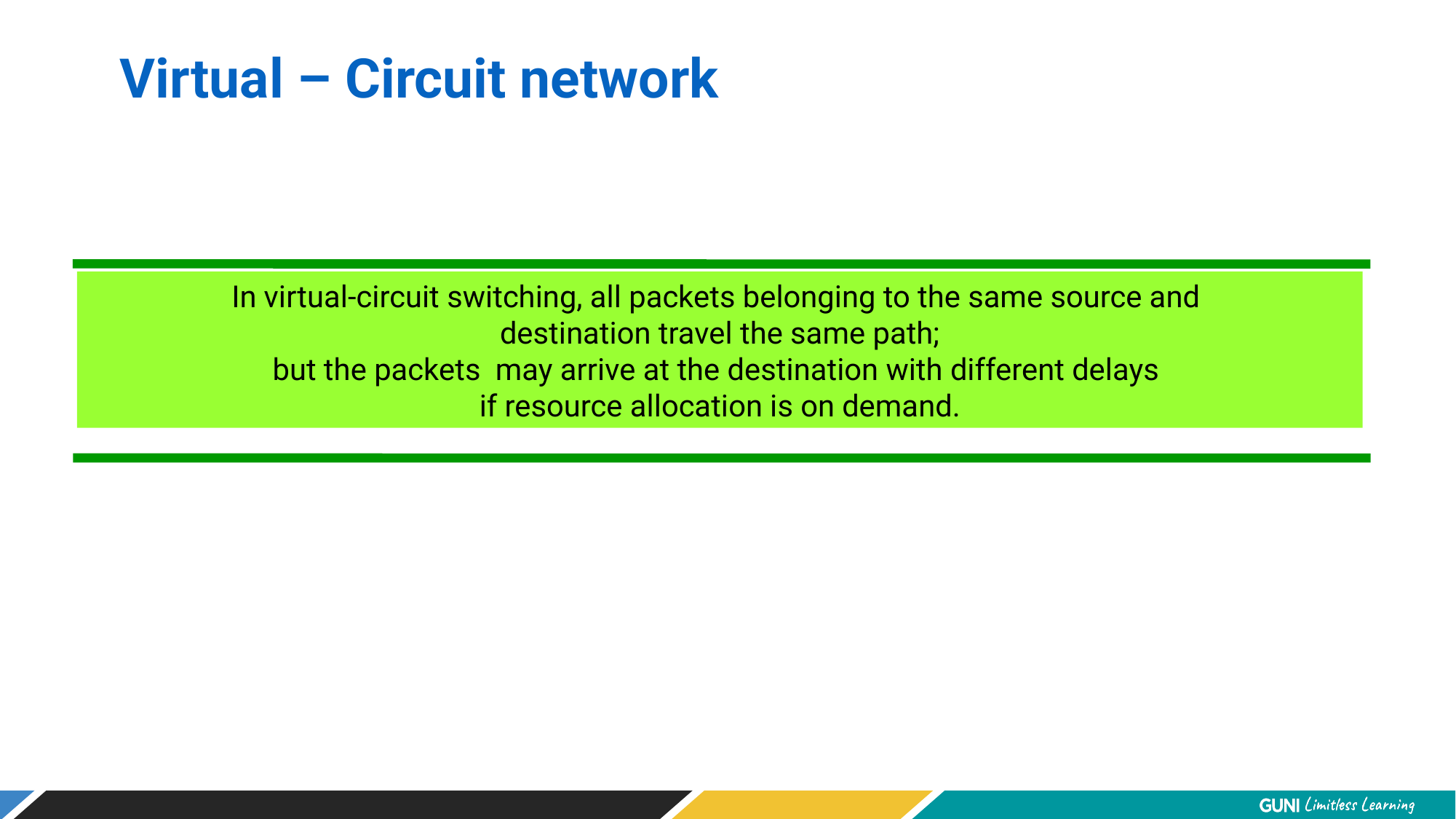

Virtual – Circuit network

In virtual-circuit switching, all packets belonging to the same source and
destination travel the same path;
but the packets  may arrive at the destination with different delays
if resource allocation is on demand.